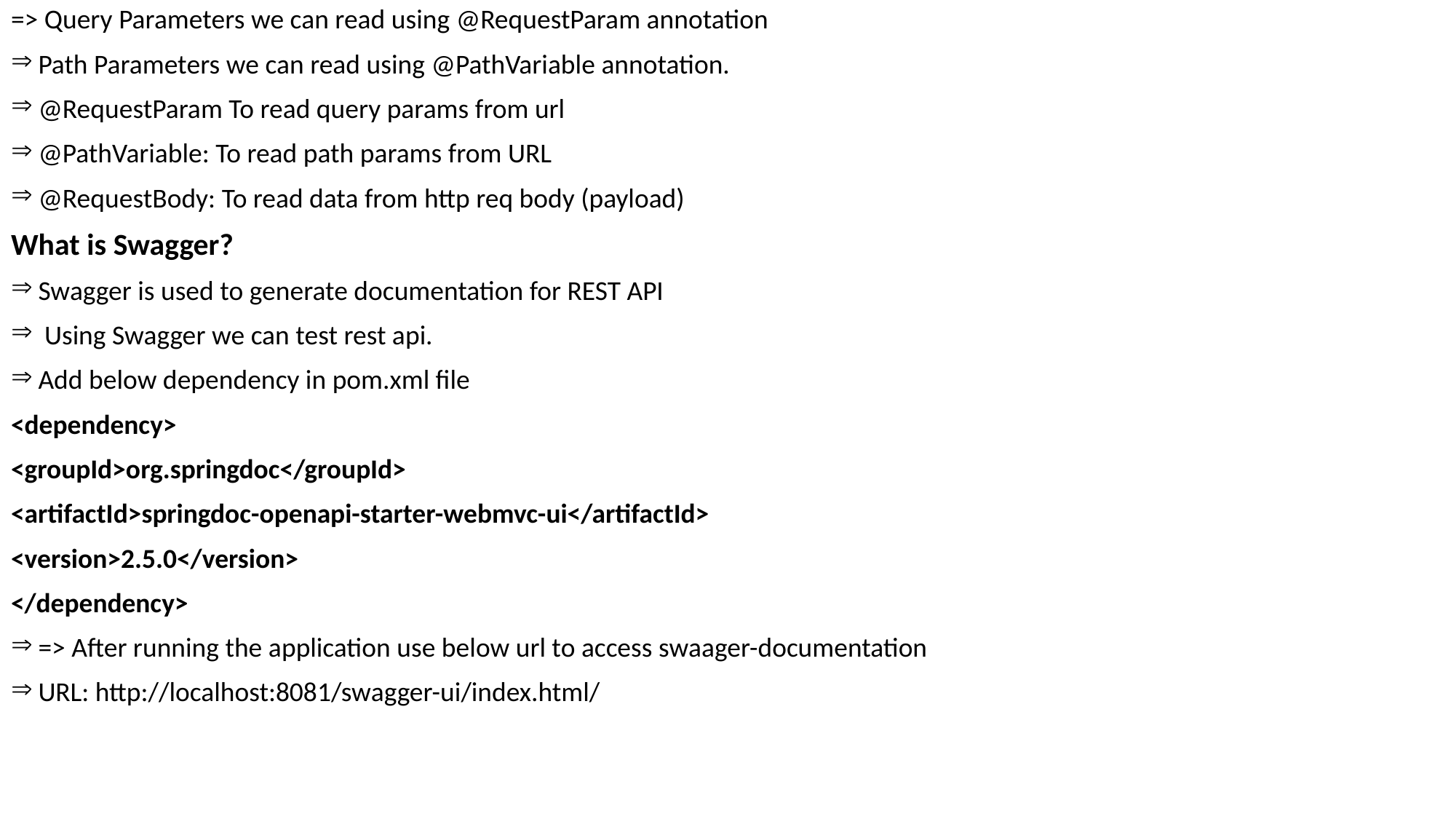

=> Query Parameters we can read using @RequestParam annotation
Path Parameters we can read using @PathVariable annotation.
@RequestParam To read query params from url
@PathVariable: To read path params from URL
@RequestBody: To read data from http req body (payload)
What is Swagger?
Swagger is used to generate documentation for REST API
 Using Swagger we can test rest api.
Add below dependency in pom.xml file
<dependency>
<groupId>org.springdoc</groupId>
<artifactId>springdoc-openapi-starter-webmvc-ui</artifactId>
<version>2.5.0</version>
</dependency>
=> After running the application use below url to access swaager-documentation
URL: http://localhost:8081/swagger-ui/index.html/